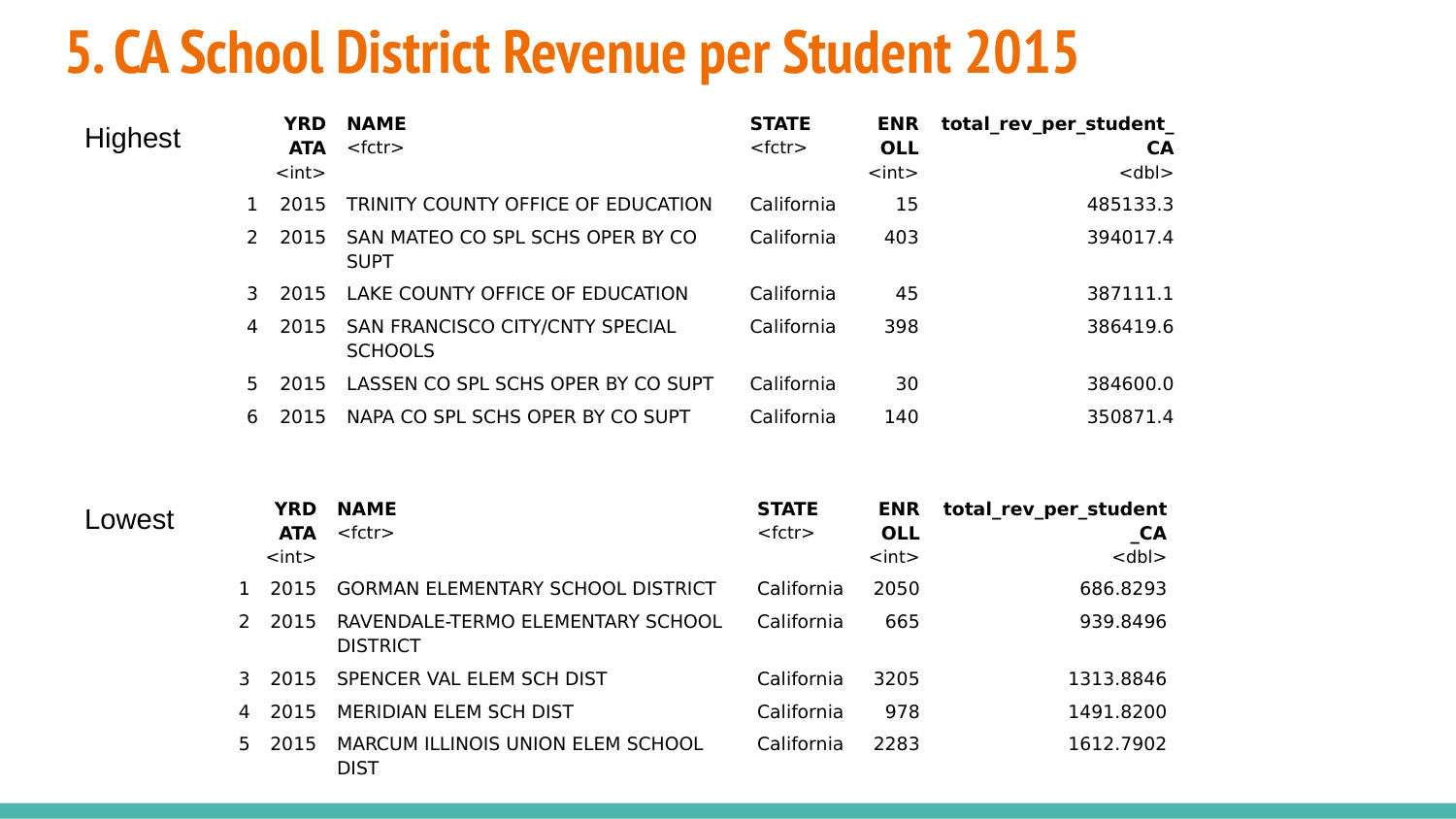

# 5. CA School District Revenue per Student 2015
Highest
|  | YRDATA <int> | NAME <fctr> | STATE <fctr> | ENROLL <int> | total\_rev\_per\_student\_CA <dbl> |
| --- | --- | --- | --- | --- | --- |
| 1 | 2015 | TRINITY COUNTY OFFICE OF EDUCATION | California | 15 | 485133.3 |
| 2 | 2015 | SAN MATEO CO SPL SCHS OPER BY CO SUPT | California | 403 | 394017.4 |
| 3 | 2015 | LAKE COUNTY OFFICE OF EDUCATION | California | 45 | 387111.1 |
| 4 | 2015 | SAN FRANCISCO CITY/CNTY SPECIAL SCHOOLS | California | 398 | 386419.6 |
| 5 | 2015 | LASSEN CO SPL SCHS OPER BY CO SUPT | California | 30 | 384600.0 |
| 6 | 2015 | NAPA CO SPL SCHS OPER BY CO SUPT | California | 140 | 350871.4 |
Lowest
|  | YRDATA <int> | NAME <fctr> | STATE <fctr> | ENROLL <int> | total\_rev\_per\_student\_CA <dbl> |
| --- | --- | --- | --- | --- | --- |
| 1 | 2015 | GORMAN ELEMENTARY SCHOOL DISTRICT | California | 2050 | 686.8293 |
| 2 | 2015 | RAVENDALE-TERMO ELEMENTARY SCHOOL DISTRICT | California | 665 | 939.8496 |
| 3 | 2015 | SPENCER VAL ELEM SCH DIST | California | 3205 | 1313.8846 |
| 4 | 2015 | MERIDIAN ELEM SCH DIST | California | 978 | 1491.8200 |
| 5 | 2015 | MARCUM ILLINOIS UNION ELEM SCHOOL DIST | California | 2283 | 1612.7902 |